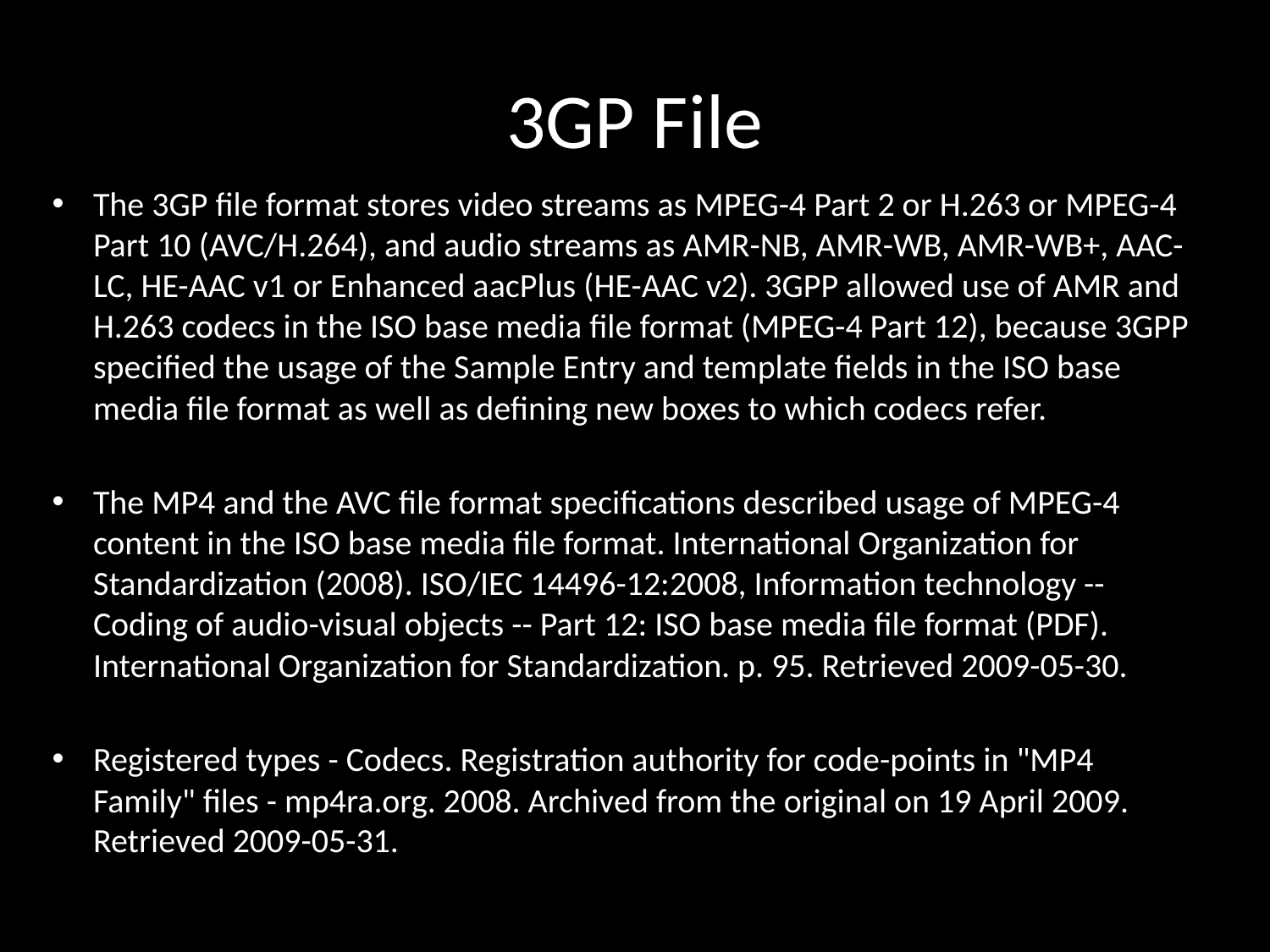

# 3GP File
The 3GP file format stores video streams as MPEG-4 Part 2 or H.263 or MPEG-4 Part 10 (AVC/H.264), and audio streams as AMR-NB, AMR-WB, AMR-WB+, AAC-LC, HE-AAC v1 or Enhanced aacPlus (HE-AAC v2). 3GPP allowed use of AMR and H.263 codecs in the ISO base media file format (MPEG-4 Part 12), because 3GPP specified the usage of the Sample Entry and template fields in the ISO base media file format as well as defining new boxes to which codecs refer.

The MP4 and the AVC file format specifications described usage of MPEG-4 content in the ISO base media file format. International Organization for Standardization (2008). ISO/IEC 14496-12:2008, Information technology -- Coding of audio-visual objects -- Part 12: ISO base media file format (PDF). International Organization for Standardization. p. 95. Retrieved 2009-05-30.

Registered types - Codecs. Registration authority for code-points in "MP4 Family" files - mp4ra.org. 2008. Archived from the original on 19 April 2009. Retrieved 2009-05-31.